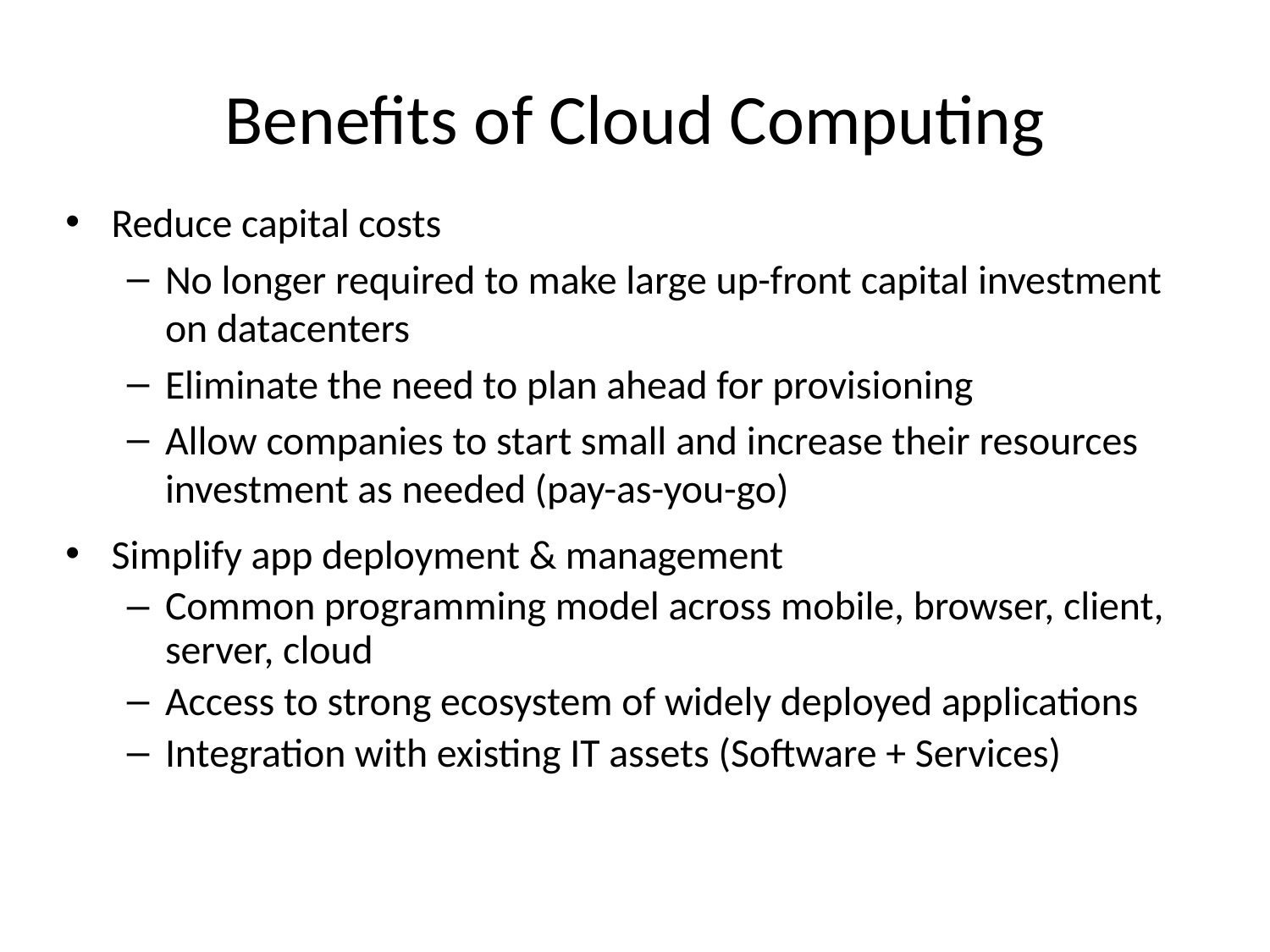

# Benefits of Cloud Computing
Reduce capital costs
No longer required to make large up-front capital investment on datacenters
Eliminate the need to plan ahead for provisioning
Allow companies to start small and increase their resources investment as needed (pay-as-you-go)
Simplify app deployment & management
Common programming model across mobile, browser, client, server, cloud
Access to strong ecosystem of widely deployed applications
Integration with existing IT assets (Software + Services)